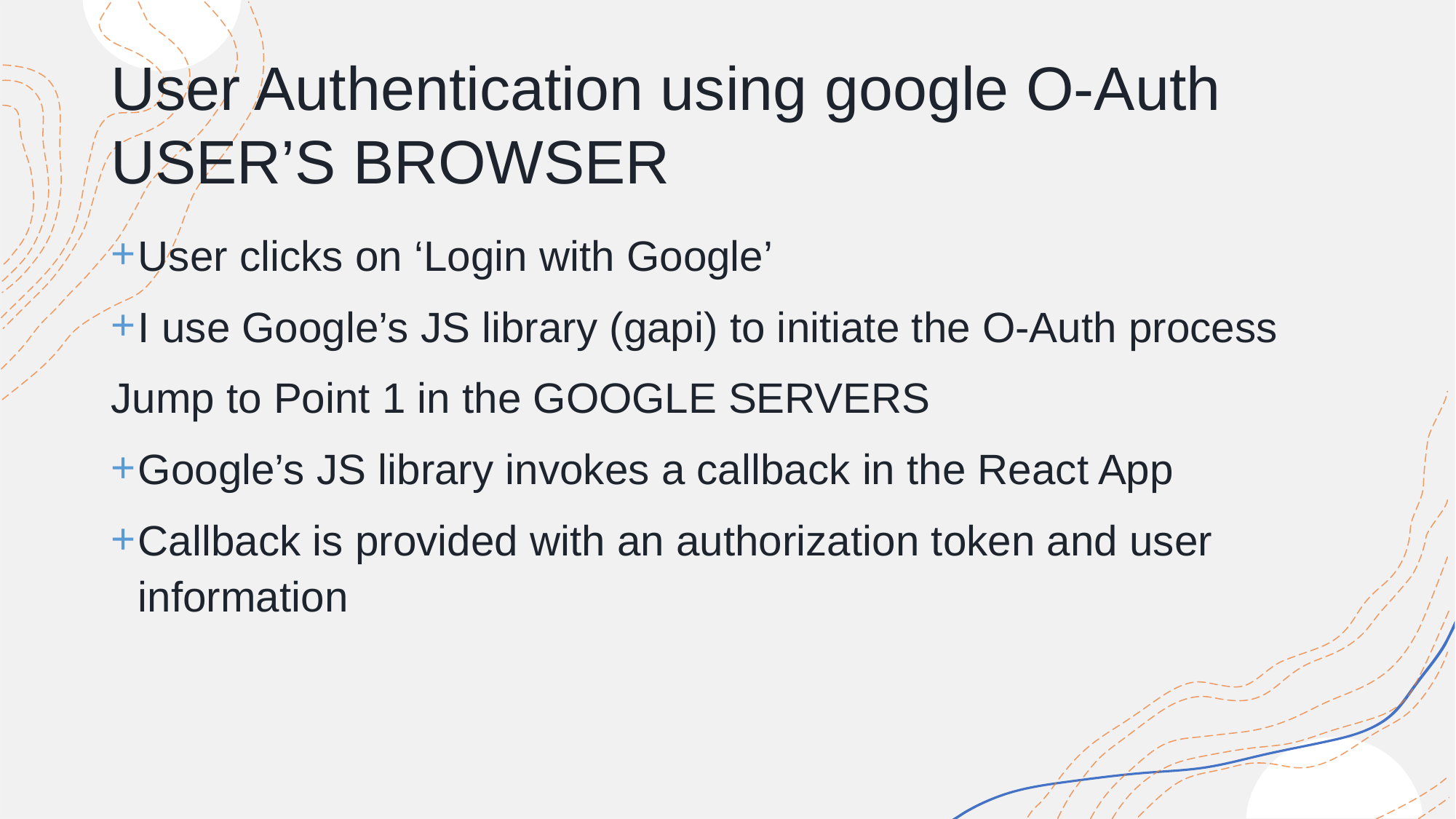

# User Authentication using google O-Auth USER’S BROWSER
User clicks on ‘Login with Google’
I use Google’s JS library (gapi) to initiate the O-Auth process
Jump to Point 1 in the GOOGLE SERVERS
Google’s JS library invokes a callback in the React App
Callback is provided with an authorization token and user information